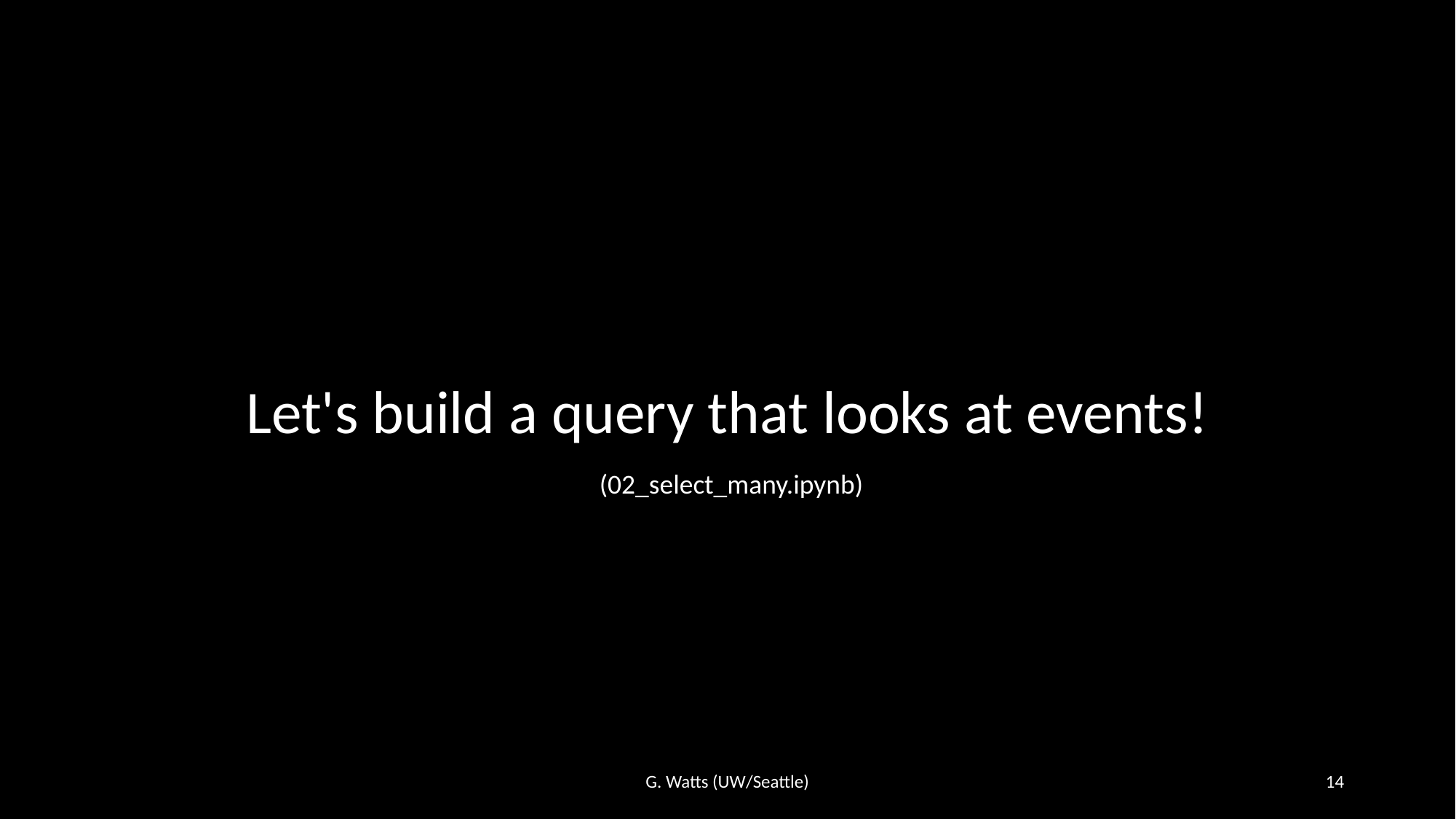

Let's build a query that looks at events!
(02_select_many.ipynb)
G. Watts (UW/Seattle)
14